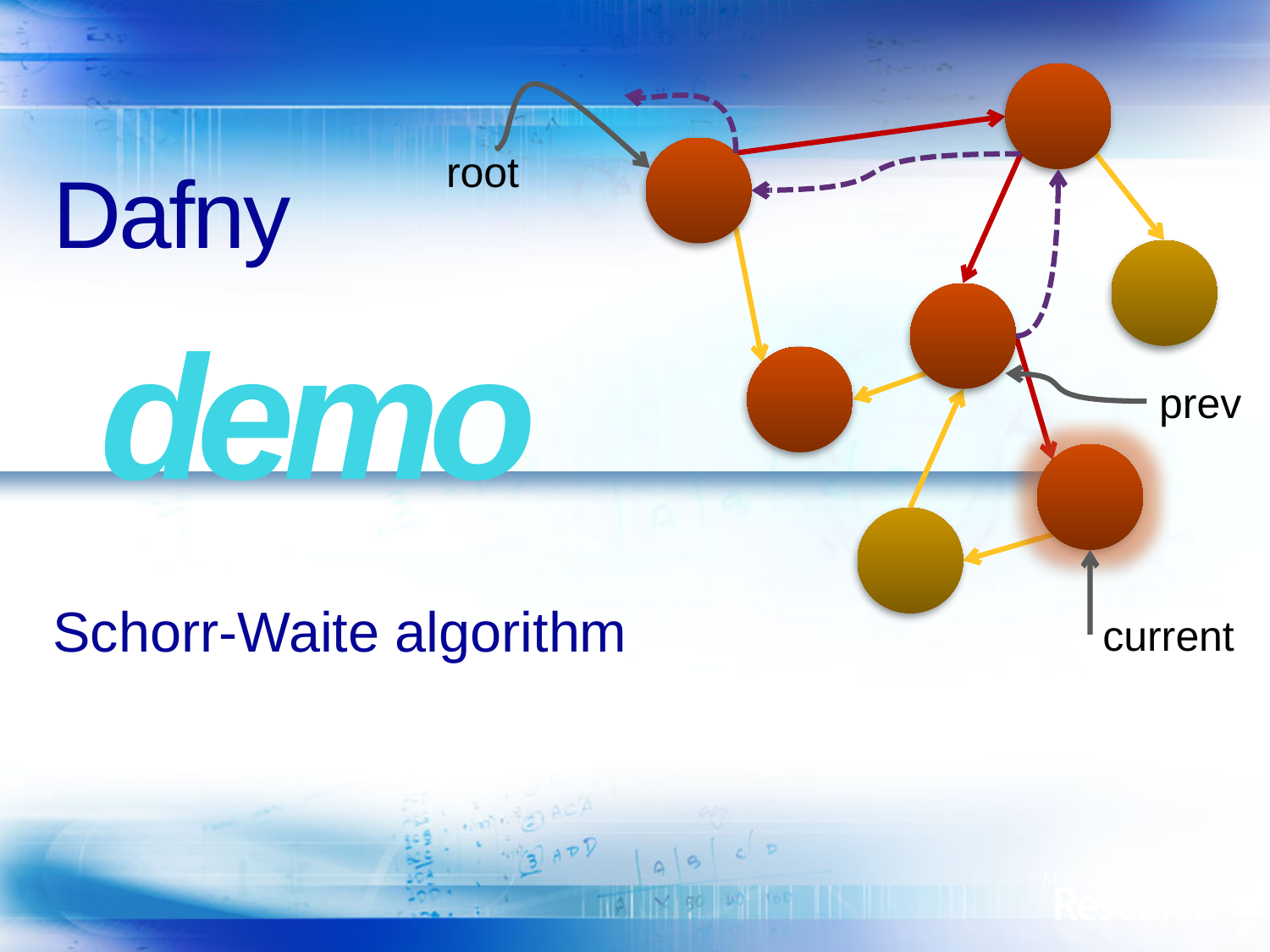

# Dafny

root

demo

prev

current
Schorr-Waite algorithm